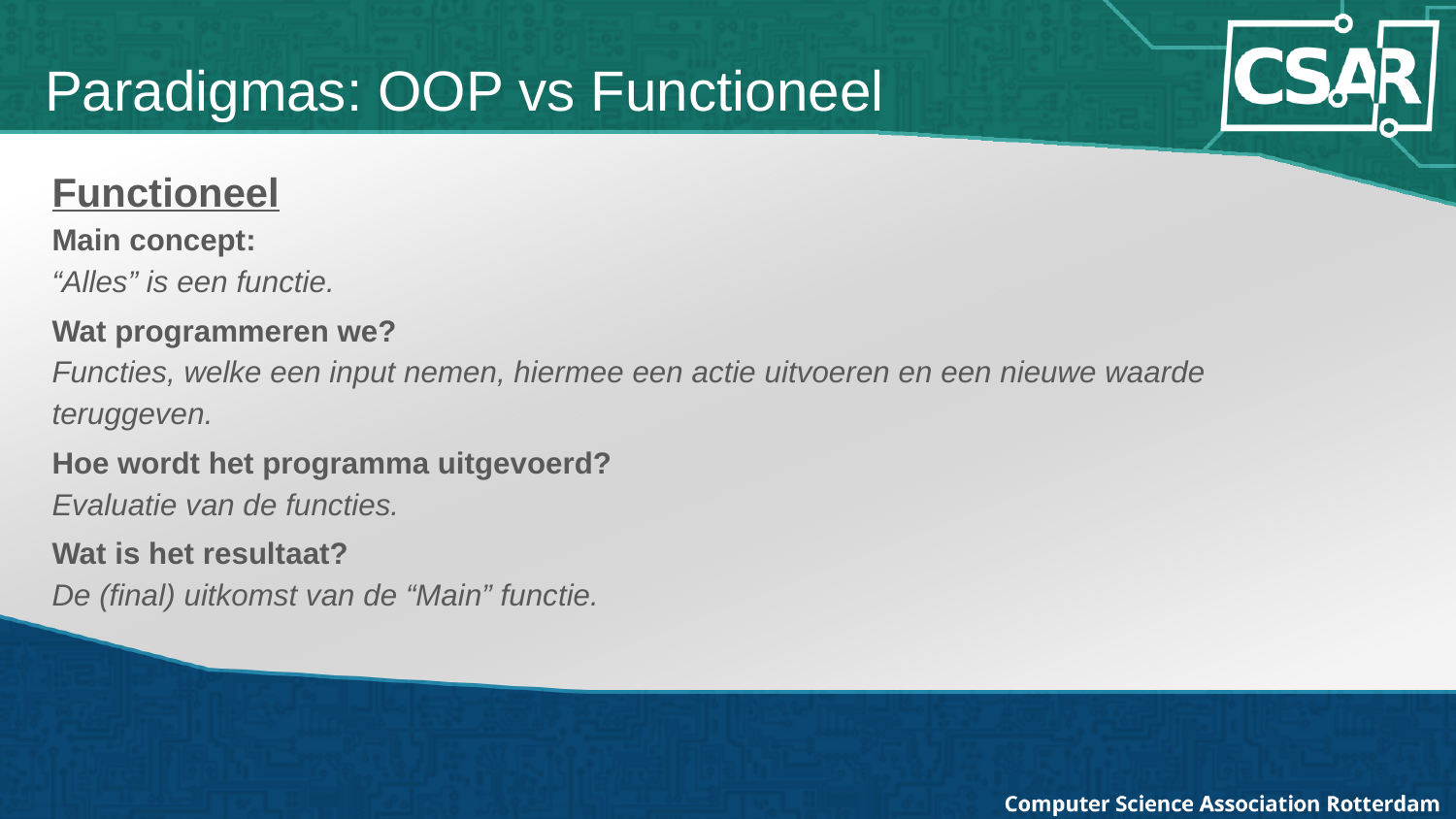

Paradigmas: OOP vs Functioneel
Functioneel
Main concept:
“Alles” is een functie.
Wat programmeren we?
Functies, welke een input nemen, hiermee een actie uitvoeren en een nieuwe waarde teruggeven.
Hoe wordt het programma uitgevoerd?
Evaluatie van de functies.

Wat is het resultaat?
De (final) uitkomst van de “Main” functie.